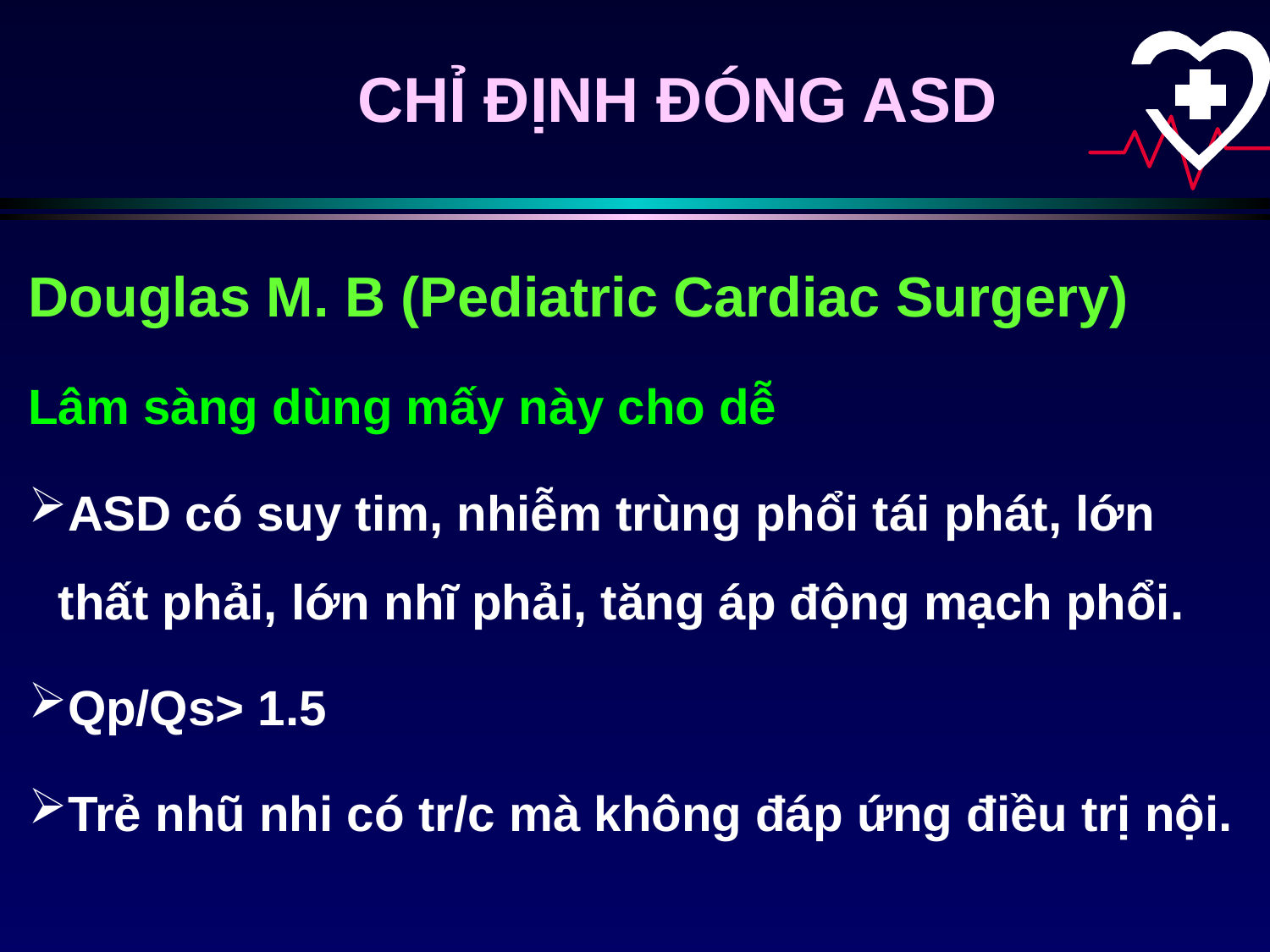

CHỈ ĐỊNH ĐÓNG ASD

Douglas M. B (Pediatric Cardiac Surgery)
Lâm sàng dùng mấy này cho dễ
ASD có suy tim, nhiễm trùng phổi tái phát, lớn thất phải, lớn nhĩ phải, tăng áp động mạch phổi.
Qp/Qs> 1.5
Trẻ nhũ nhi có tr/c mà không đáp ứng điều trị nội.